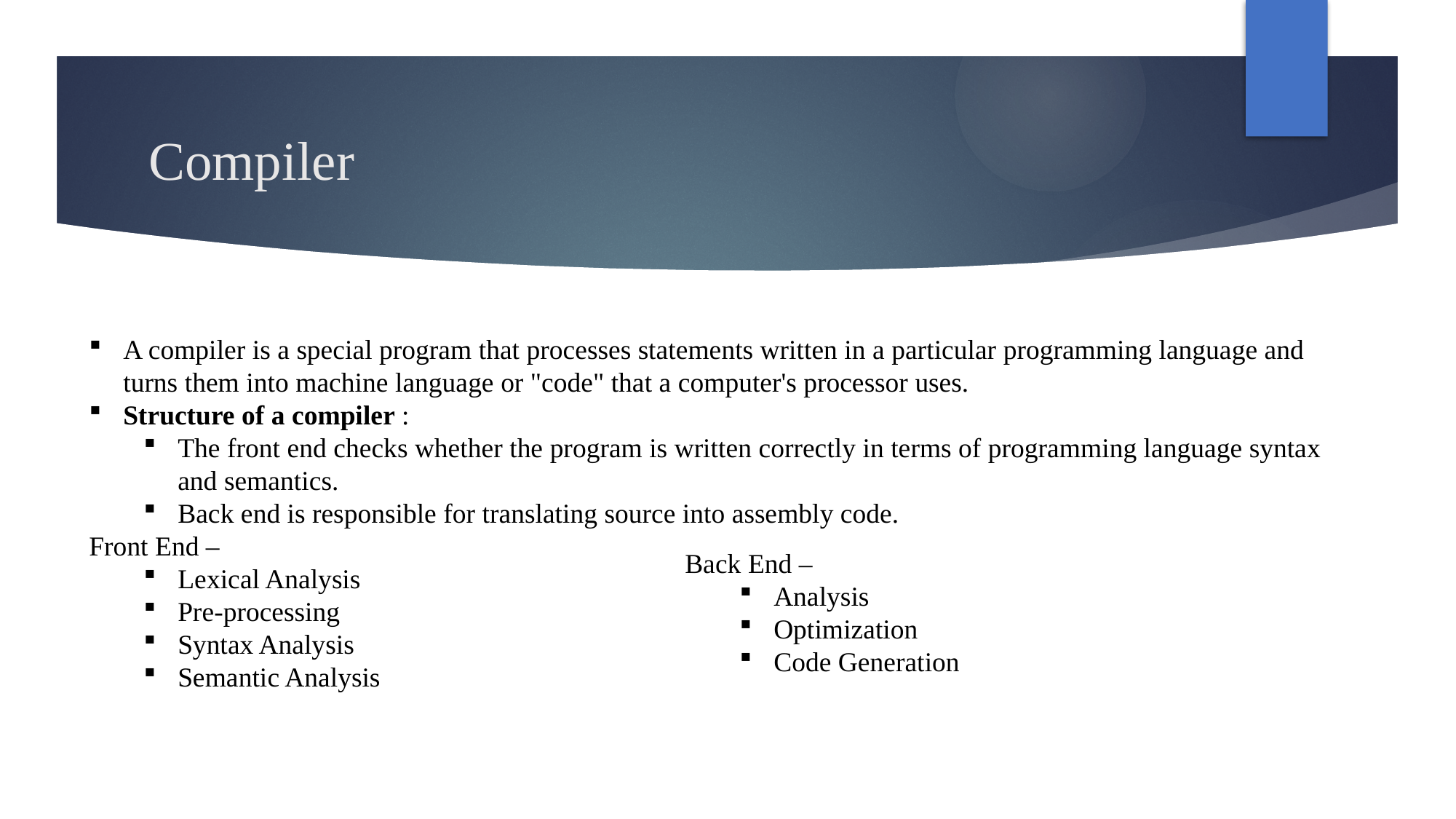

# Compiler
A compiler is a special program that processes statements written in a particular programming language and turns them into machine language or "code" that a computer's processor uses.
Structure of a compiler :
The front end checks whether the program is written correctly in terms of programming language syntax and semantics.
Back end is responsible for translating source into assembly code.
Front End –
Lexical Analysis
Pre-processing
Syntax Analysis
Semantic Analysis

Back End –
Analysis
Optimization
Code Generation